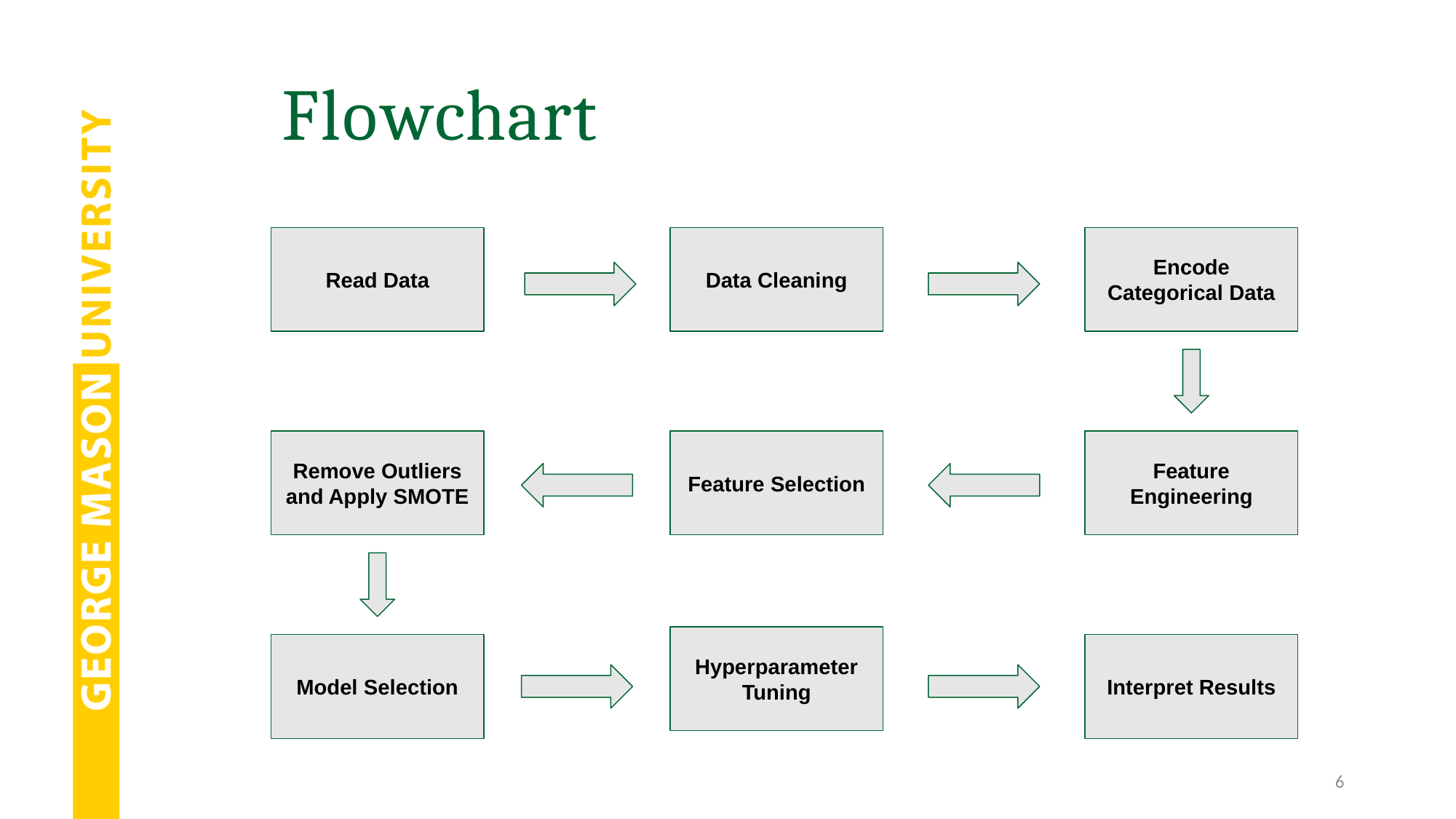

# Flowchart
Read Data
Data Cleaning
Encode Categorical Data

Feature Selection
Remove Outliers and Apply SMOTE
Feature Engineering

Hyperparameter Tuning
Model Selection
Interpret Results

6